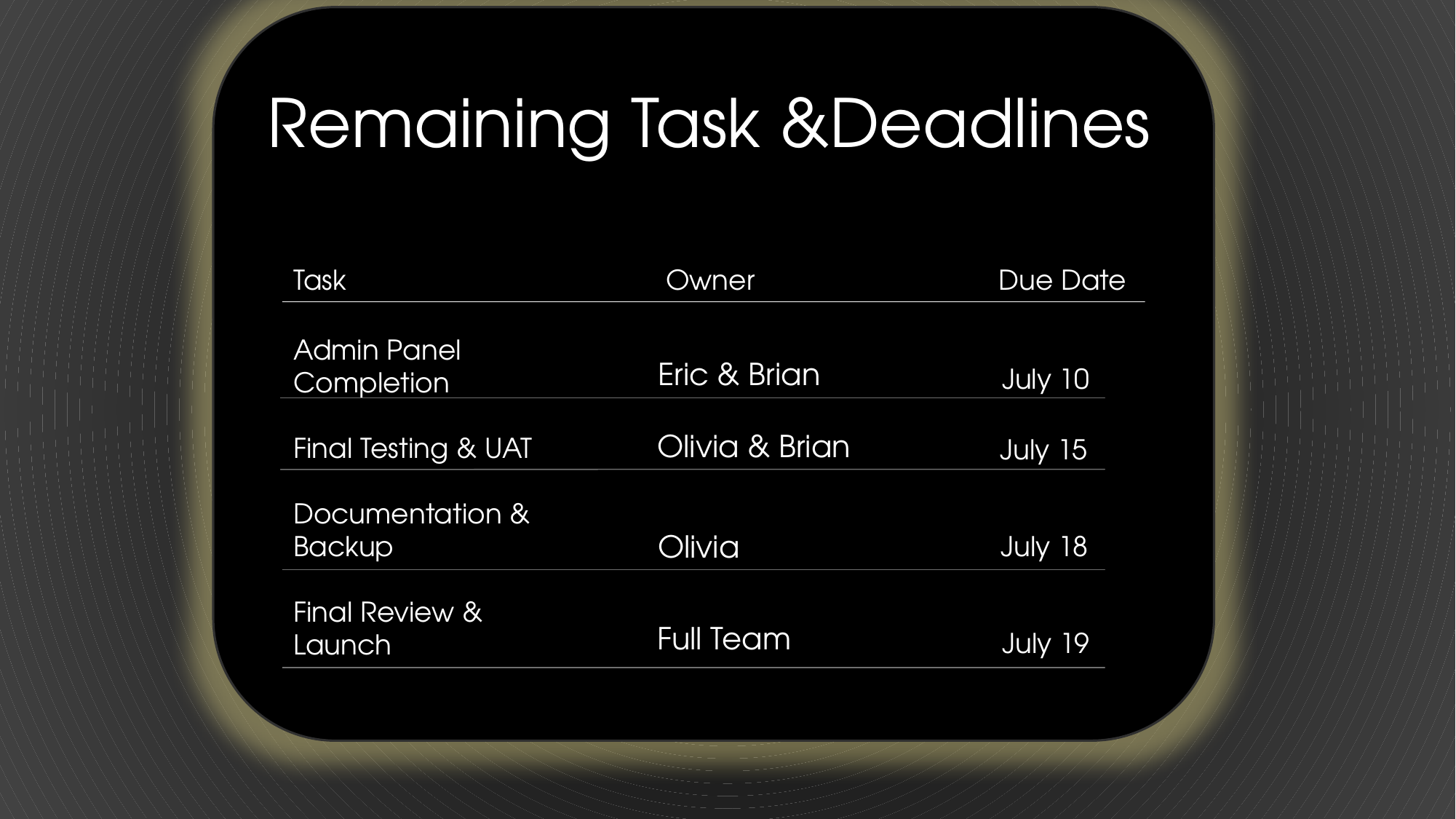

Remaining Task &Deadlines
Task                                          Owner                                Due Date
Admin Panel Completion

Final Testing & UAT

Documentation & Backup

Final Review & Launch
Eric & Brian
July 10
Olivia & Brian
July 15
Olivia
July 18
Full Team
July 19